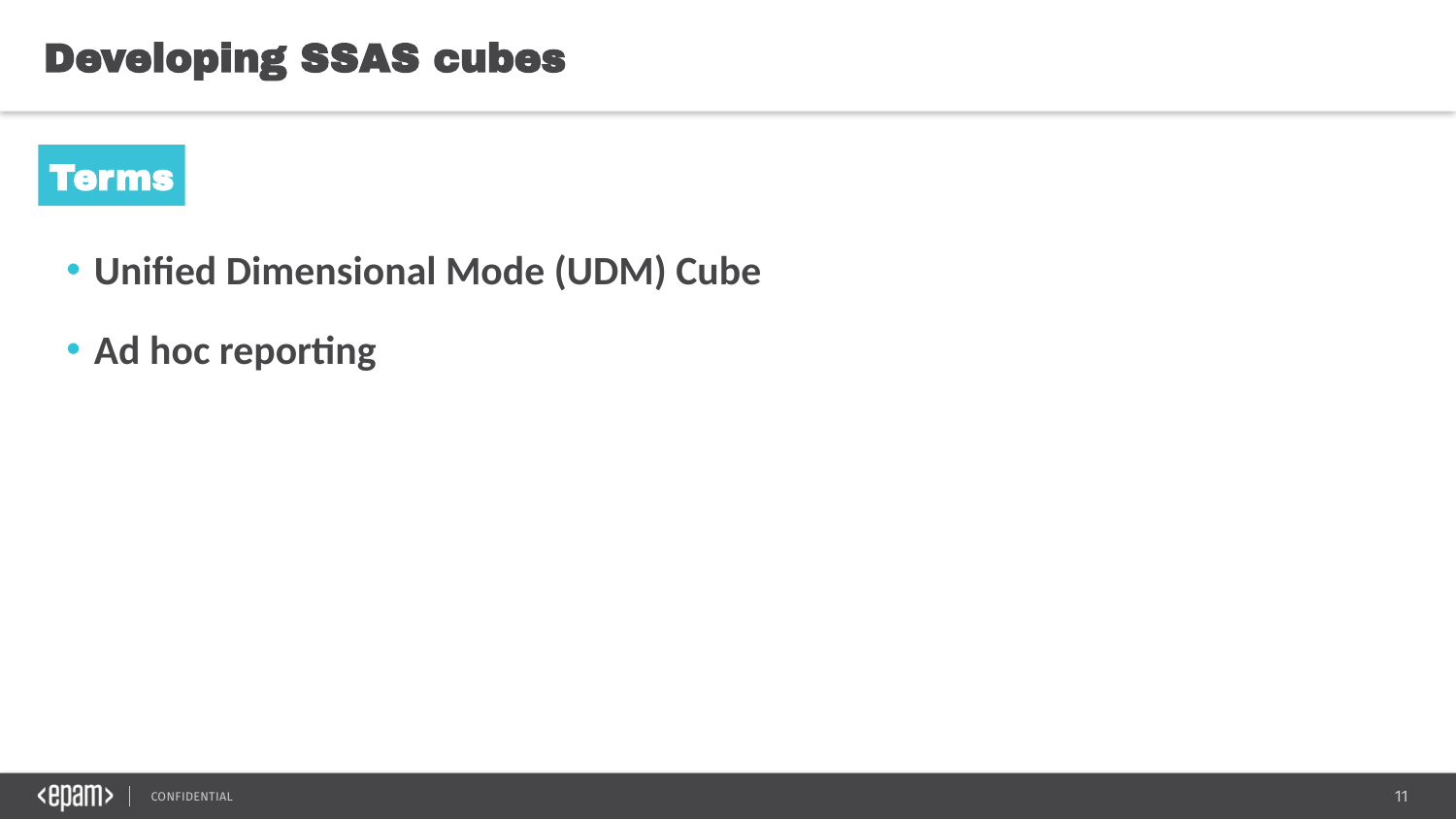

Developing SSAS cubes
Terms
Unified Dimensional Mode (UDM) Cube
Ad hoc reporting